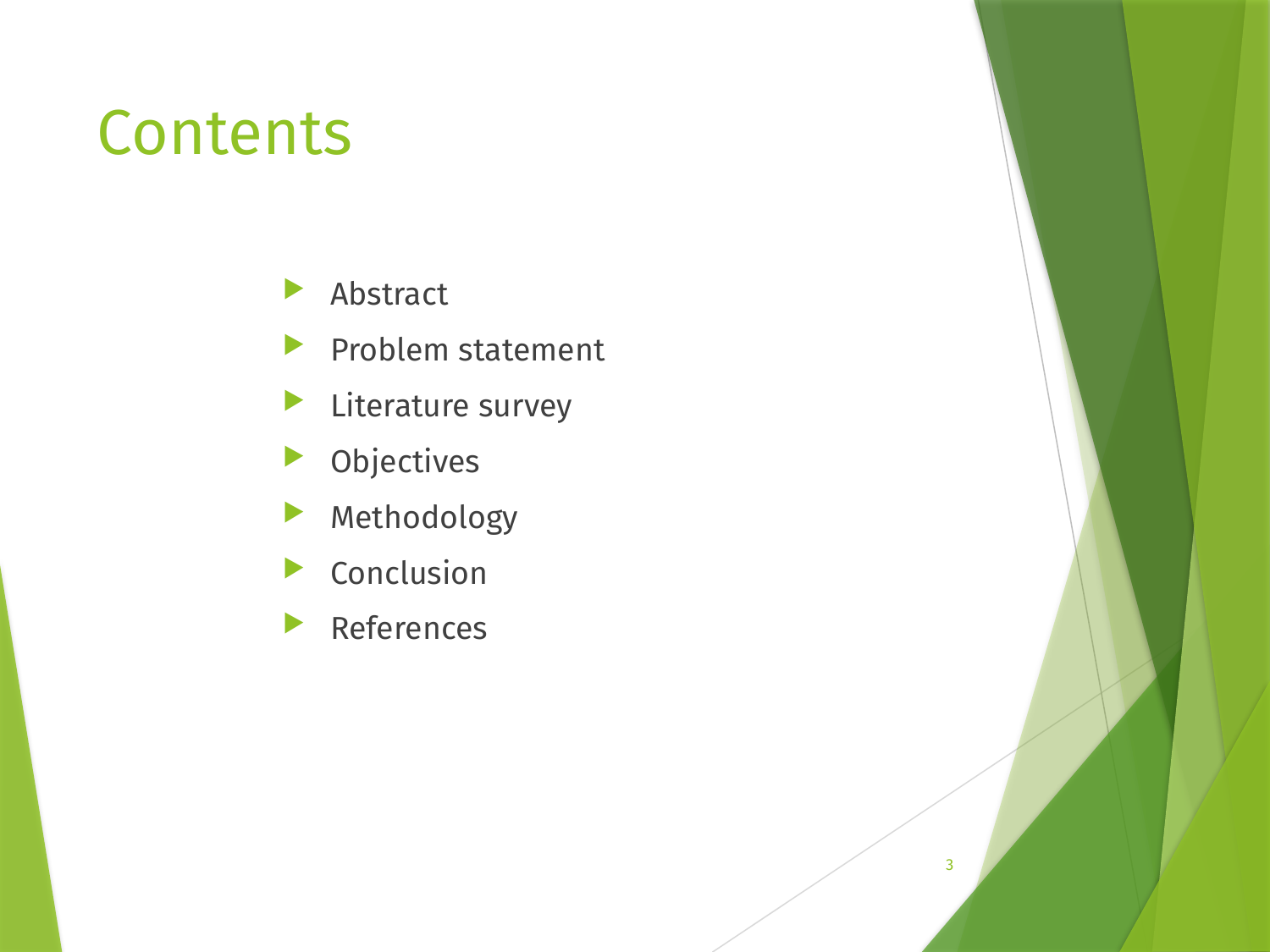

# Contents

Abstract
Problem statement
Literature survey
Objectives
Methodology
Conclusion
References

3